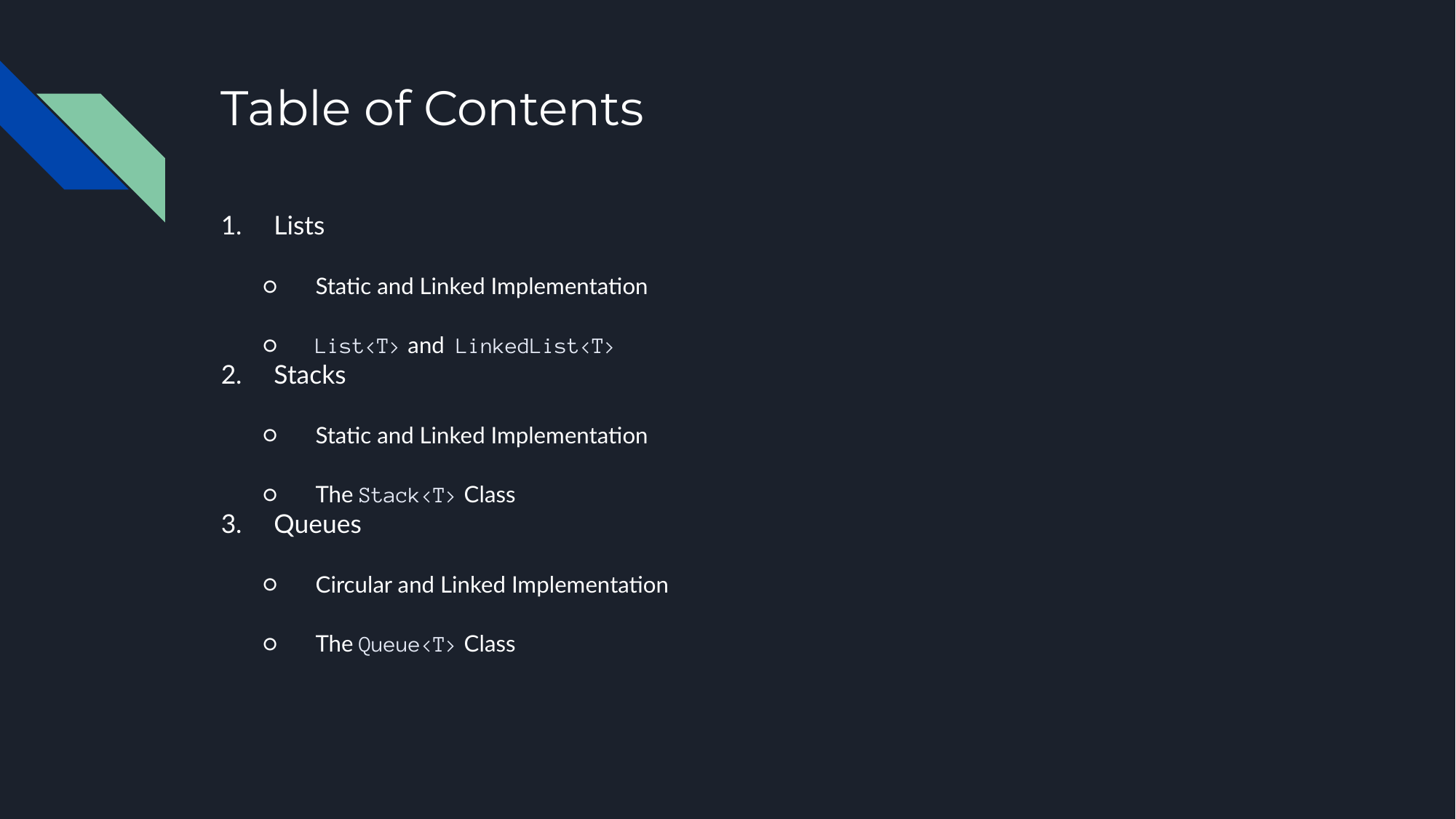

# Table of Contents
Lists
Static and Linked Implementation
List<T> and  LinkedList<T>
Stacks
Static and Linked Implementation
The Stack<T> Class
Queues
Circular and Linked Implementation
The Queue<T> Class